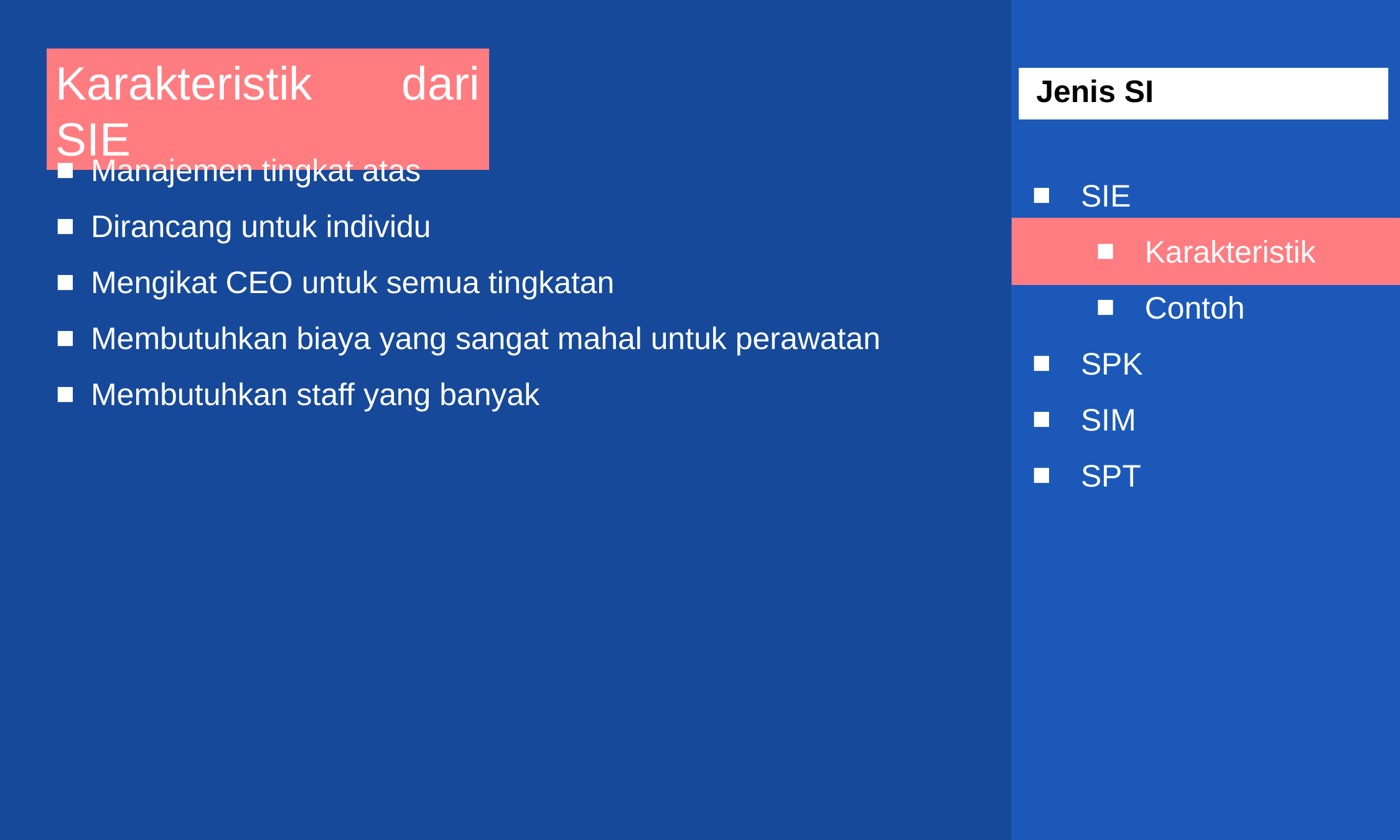

Karakteristik dari SIE
  Jenis SI
Manajemen tingkat atas
Dirancang untuk individu
Mengikat CEO untuk semua tingkatan
Membutuhkan biaya yang sangat mahal untuk perawatan
Membutuhkan staff yang banyak
SIE
Karakteristik
Contoh
SPK
SIM
SPT